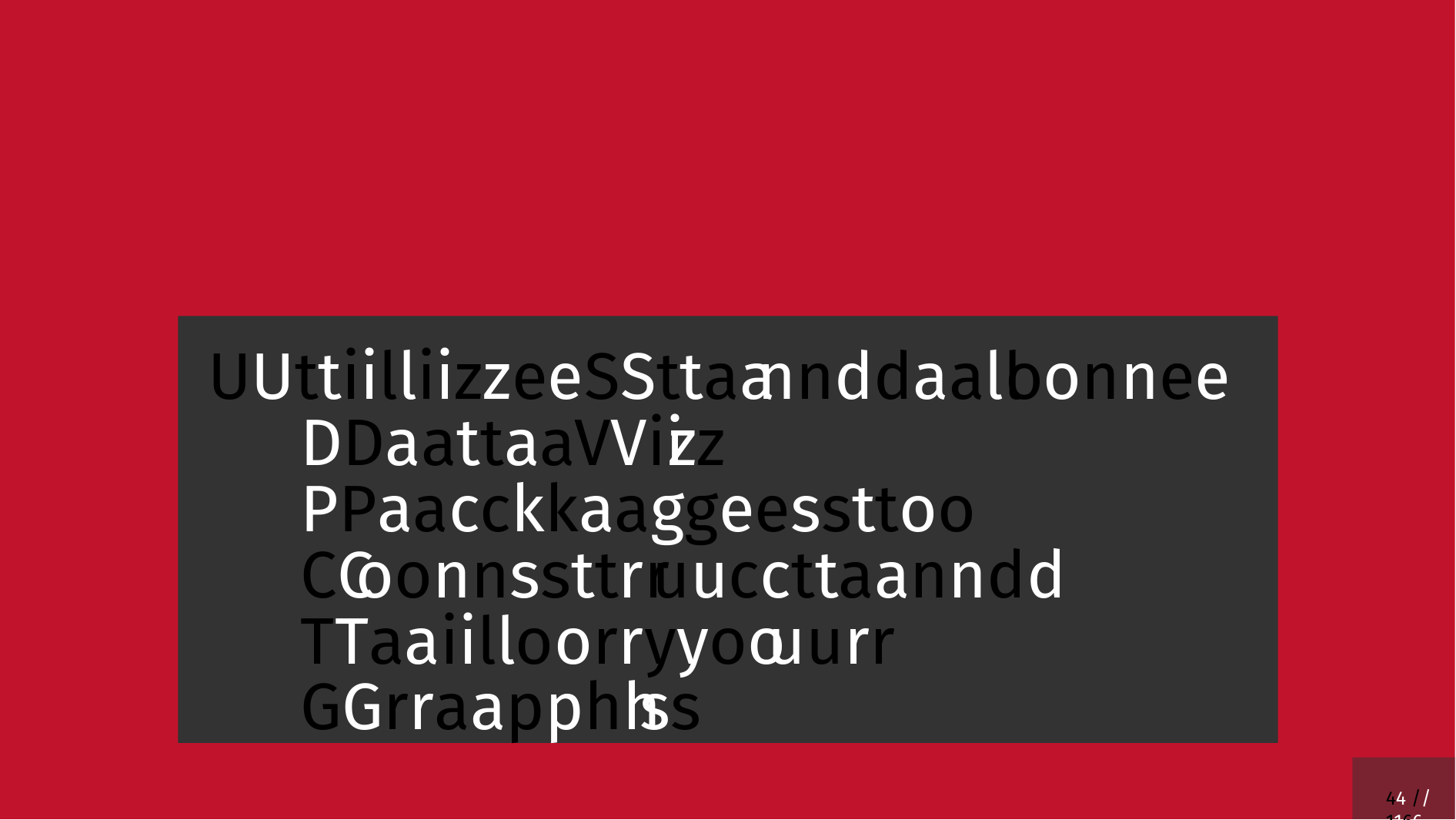

# UUttiilliizzee SSttaannddaalloonnee DDaattaa VViizz PPaacckkaaggeess ttoo  CCoonnssttrruucctt aanndd TTaaiilloorr yyoouurr GGrraapphhss

44 // 1166